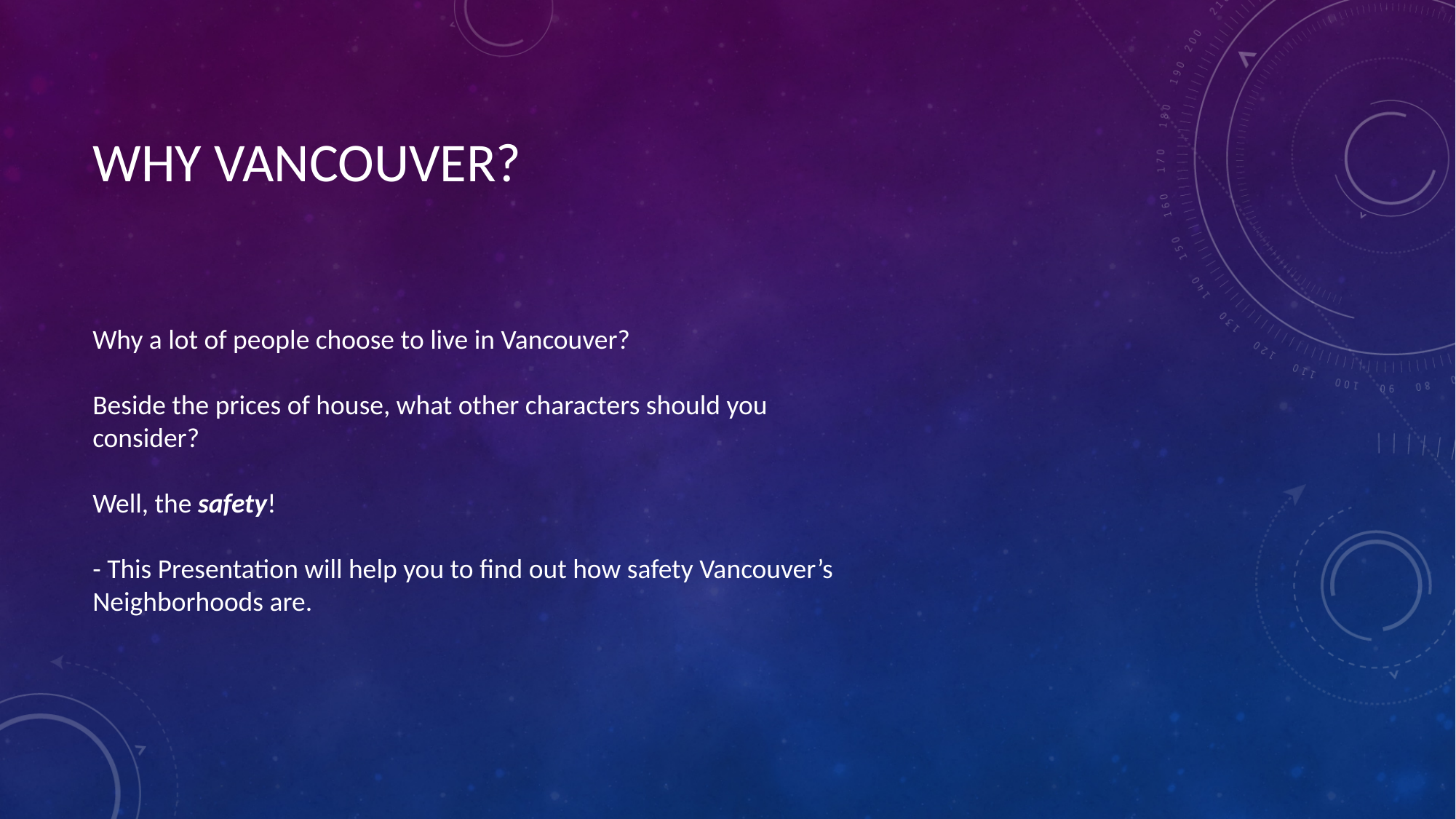

# Why Vancouver?
Why a lot of people choose to live in Vancouver?

Beside the prices of house, what other characters should you consider?

Well, the safety!

- This Presentation will help you to find out how safety Vancouver’s Neighborhoods are.